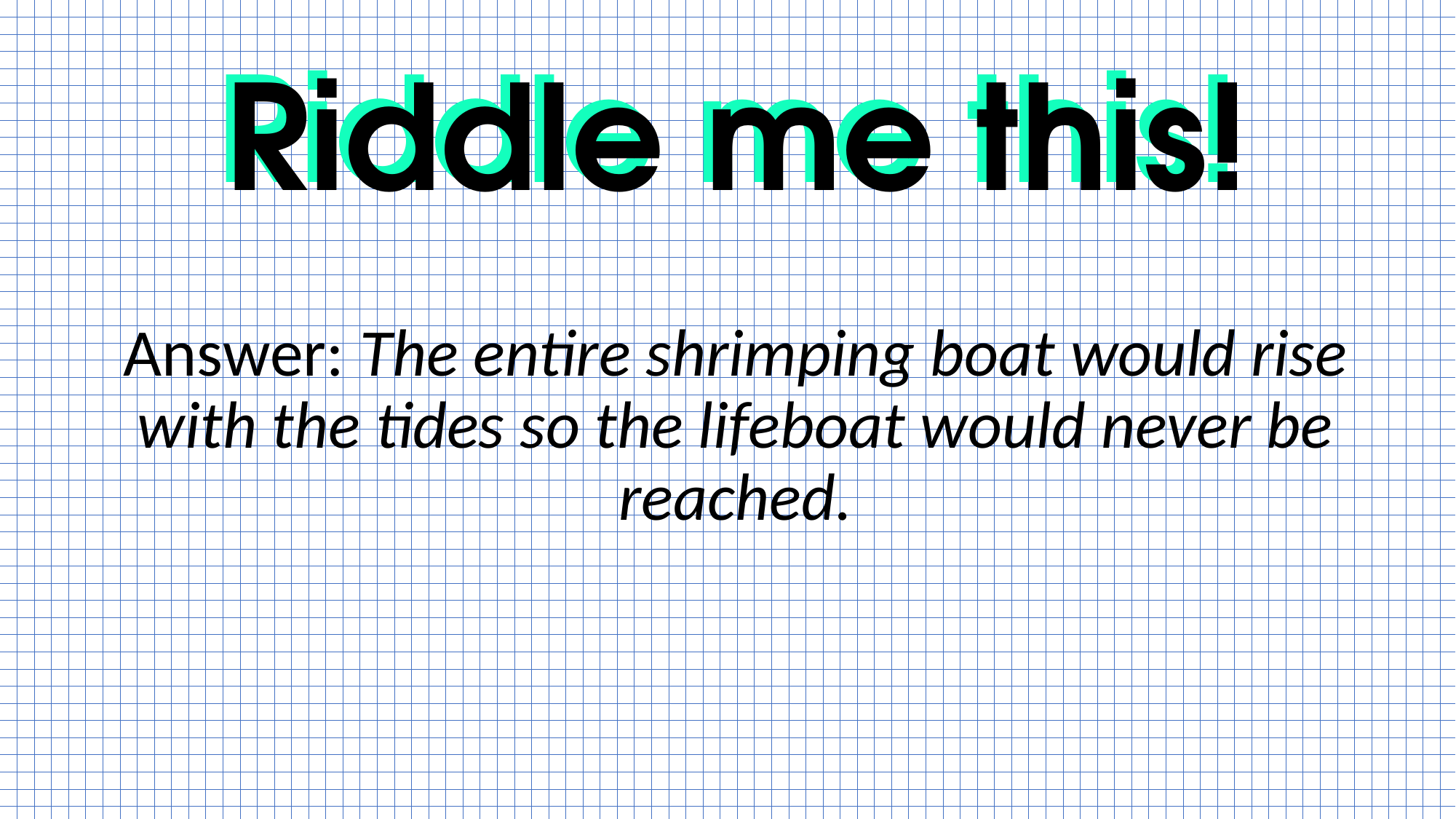

Riddle me this!
Riddle me this!
Answer: The entire shrimping boat would rise with the tides so the lifeboat would never be reached.